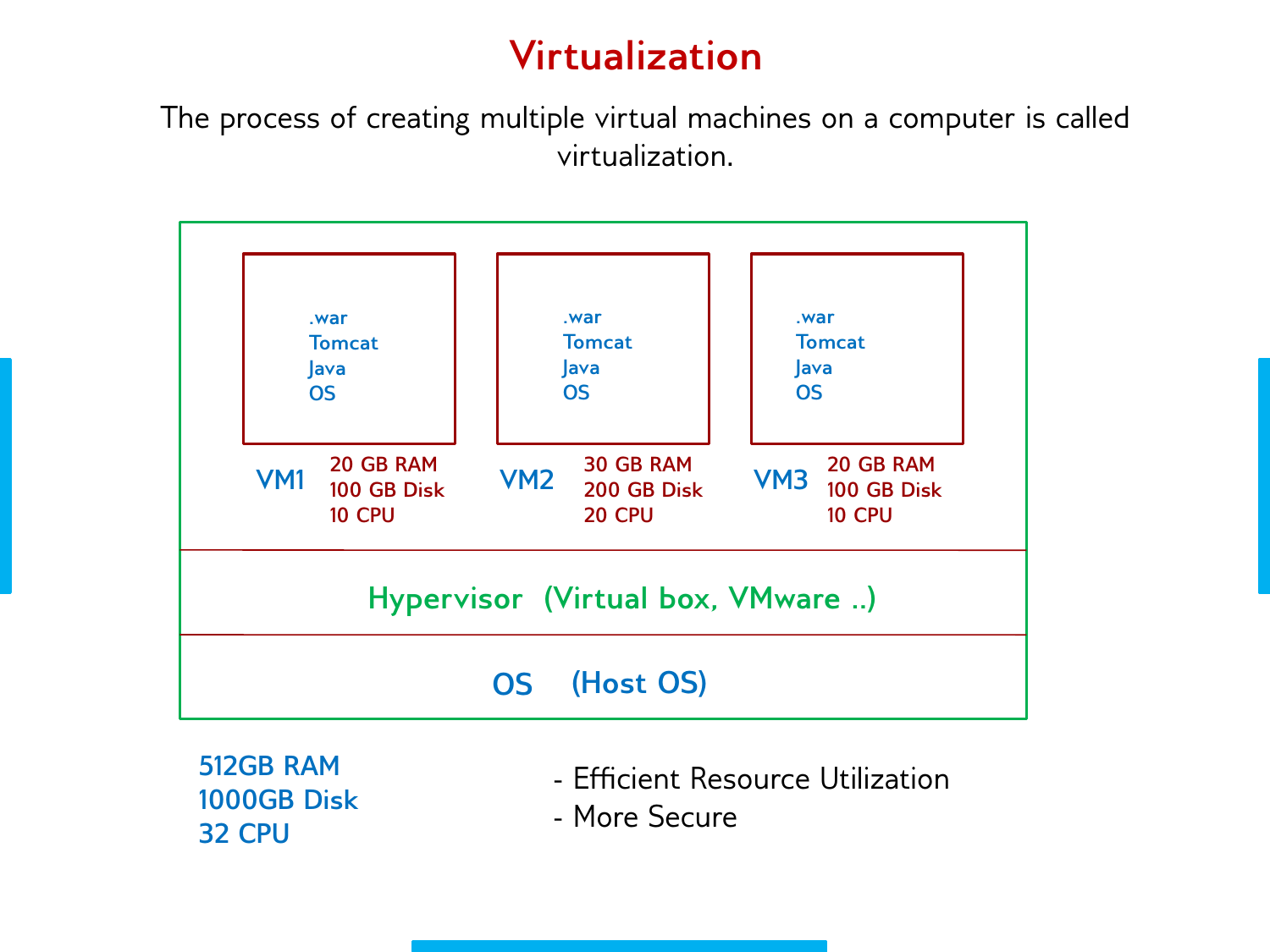

Virtualization
The process of creating multiple virtual machines on a computer is called virtualization.

.war
Tomcat
Java
OS
.war
Tomcat
Java
OS
.war
Tomcat
Java
OS

20 GB RAM
100 GB Disk
10 CPU
30 GB RAM
200 GB Disk
20 CPU
20 GB RAM
100 GB Disk
10 CPU
VM1
VM2
VM3
Hypervisor
(Virtual box, VMware ..)
(Host OS)
OS
512GB RAM
1000GB Disk
32 CPU
- Efficient Resource Utilization
- More Secure